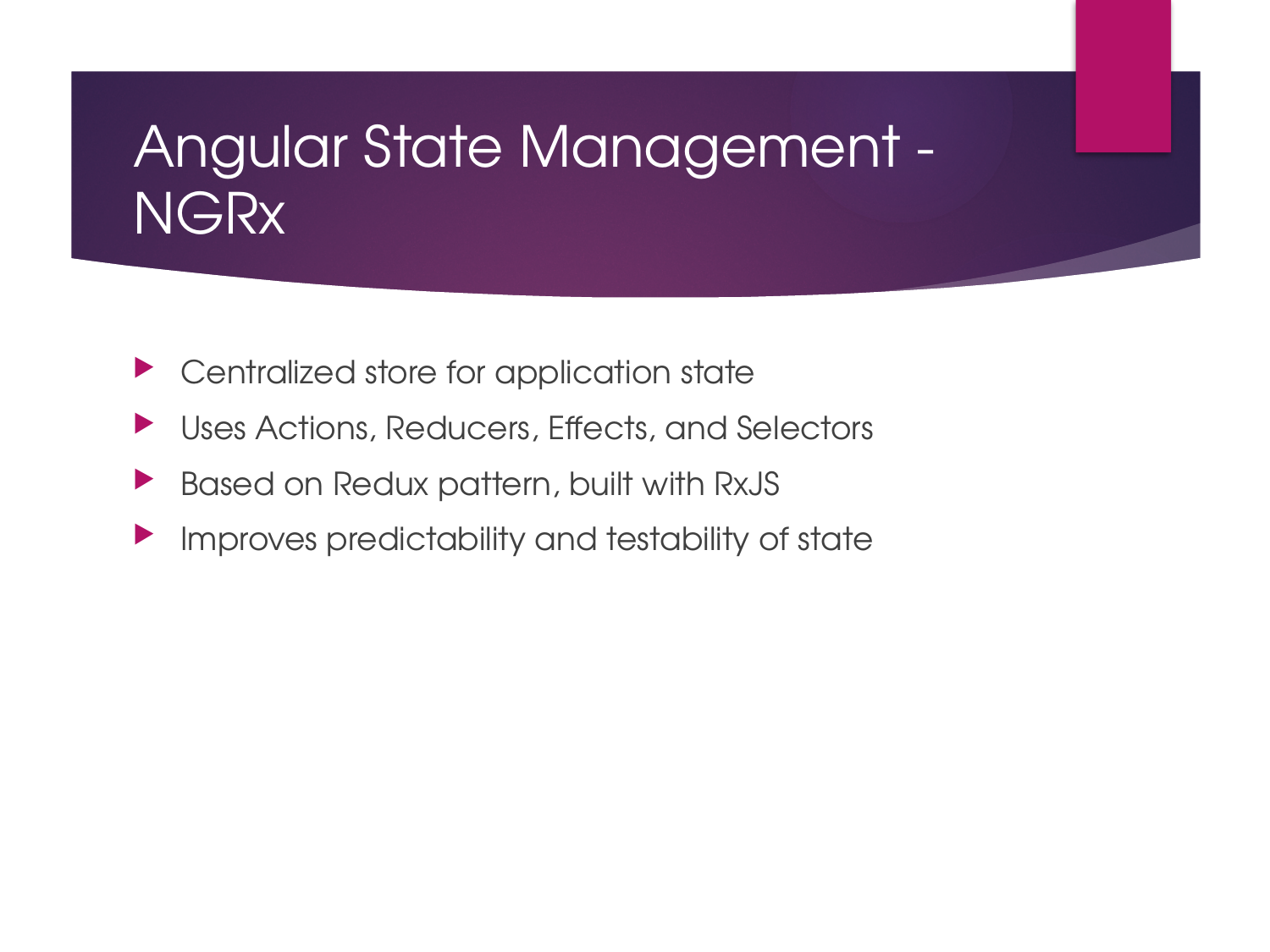

# Angular State Management - NGRx
Centralized store for application state
Uses Actions, Reducers, Effects, and Selectors
Based on Redux pattern, built with RxJS
Improves predictability and testability of state